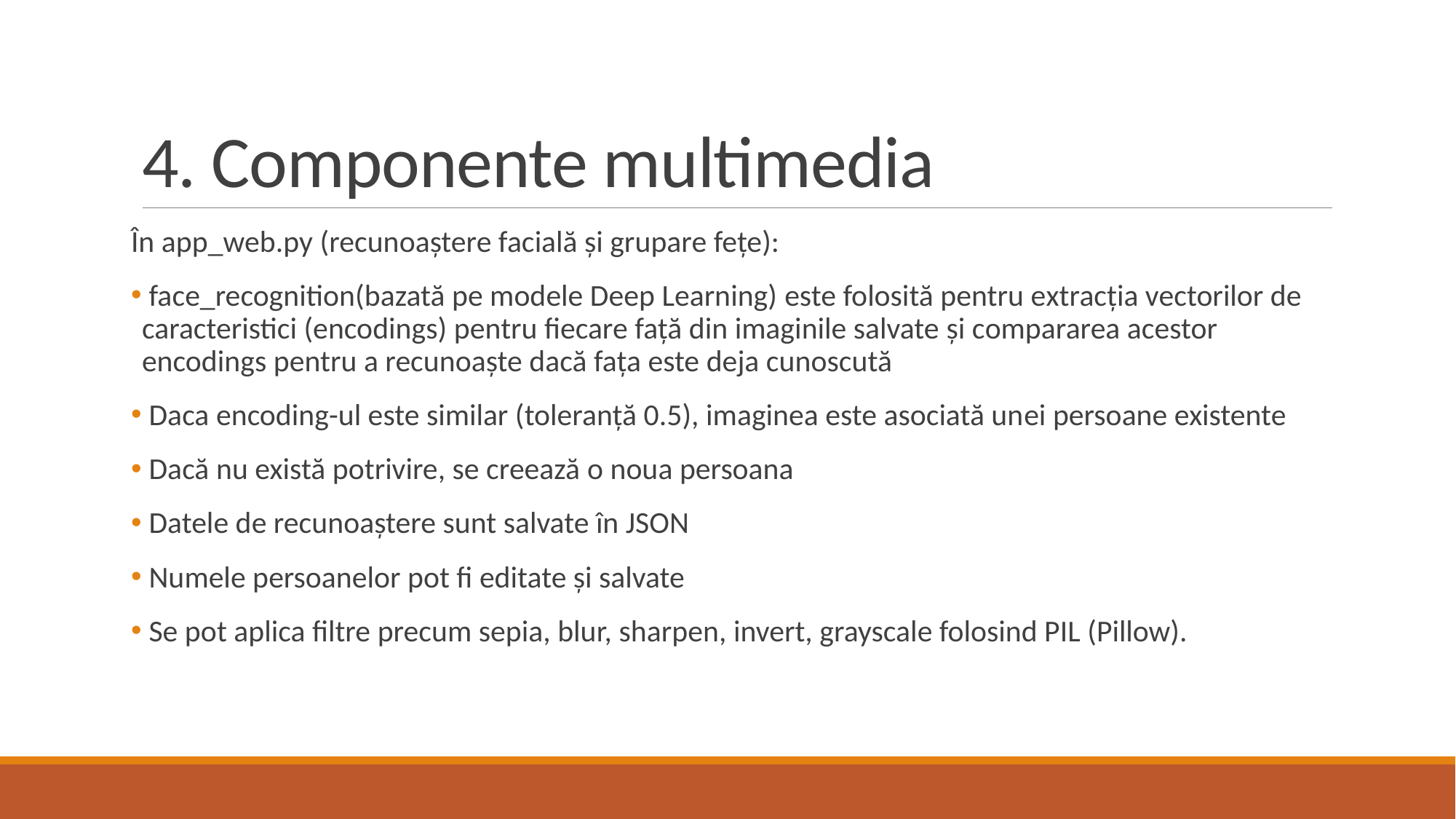

# 4. Componente multimedia
În app_web.py (recunoaștere facială și grupare fețe):
 face_recognition(bazată pe modele Deep Learning) este folosită pentru extracția vectorilor de caracteristici (encodings) pentru fiecare față din imaginile salvate și compararea acestor encodings pentru a recunoaște dacă fața este deja cunoscută
 Daca encoding-ul este similar (toleranță 0.5), imaginea este asociată unei persoane existente
 Dacă nu există potrivire, se creează o noua persoana
 Datele de recunoaștere sunt salvate în JSON
 Numele persoanelor pot fi editate și salvate
 Se pot aplica filtre precum sepia, blur, sharpen, invert, grayscale folosind PIL (Pillow).